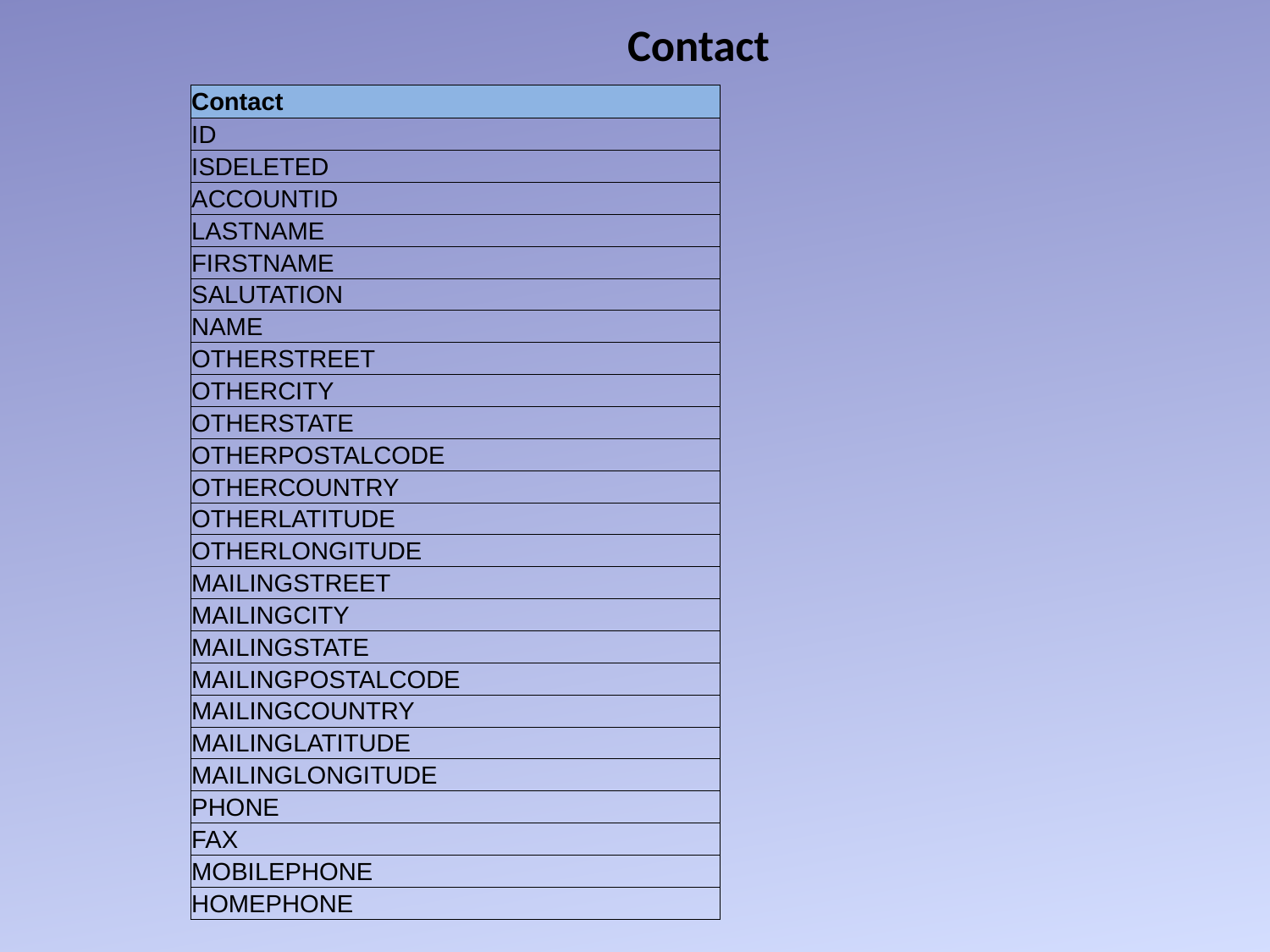

# Contact
| Contact |
| --- |
| ID |
| ISDELETED |
| ACCOUNTID |
| LASTNAME |
| FIRSTNAME |
| SALUTATION |
| NAME |
| OTHERSTREET |
| OTHERCITY |
| OTHERSTATE |
| OTHERPOSTALCODE |
| OTHERCOUNTRY |
| OTHERLATITUDE |
| OTHERLONGITUDE |
| MAILINGSTREET |
| MAILINGCITY |
| MAILINGSTATE |
| MAILINGPOSTALCODE |
| MAILINGCOUNTRY |
| MAILINGLATITUDE |
| MAILINGLONGITUDE |
| PHONE |
| FAX |
| MOBILEPHONE |
| HOMEPHONE |